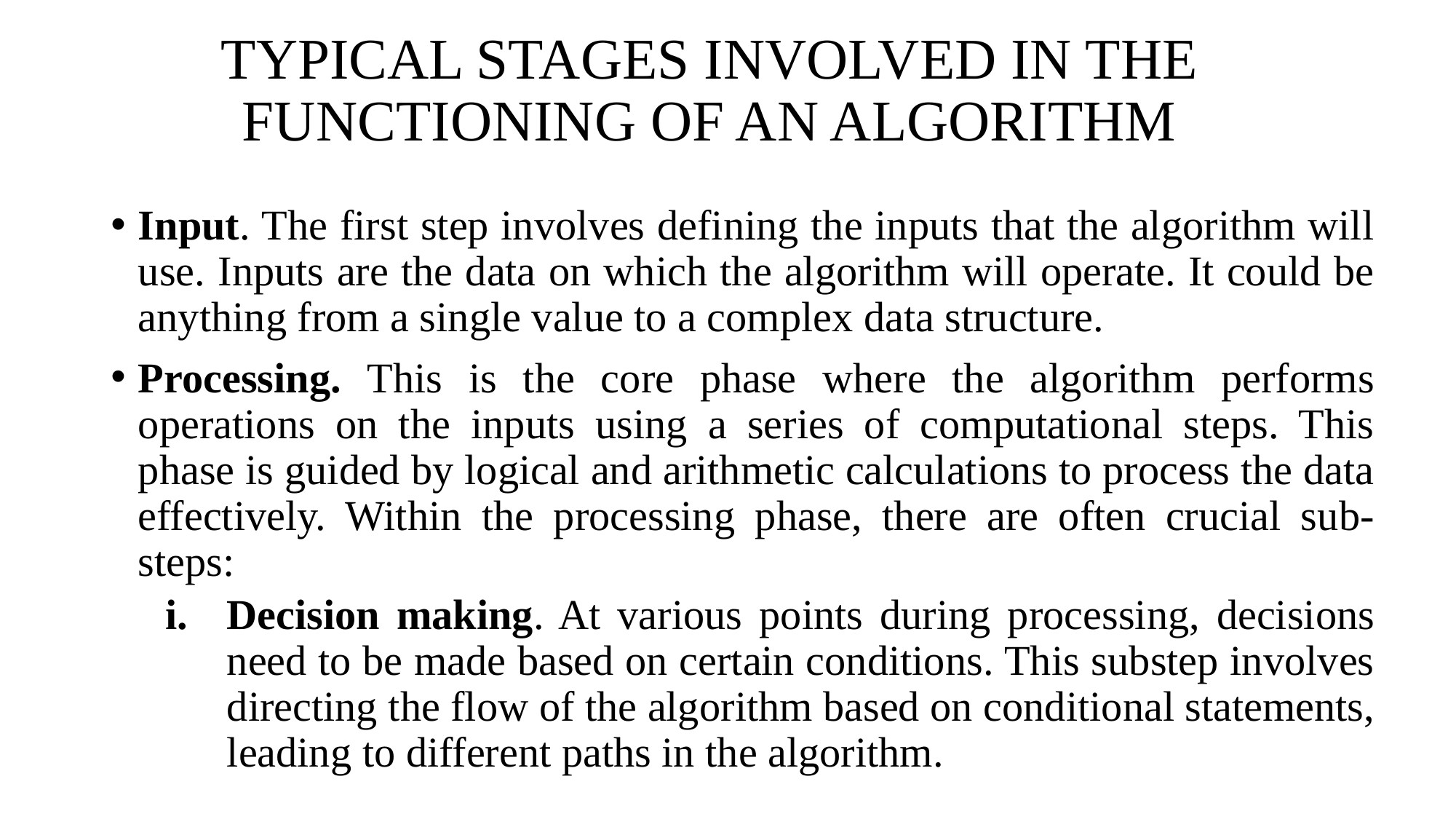

# TYPICAL STAGES INVOLVED IN THE FUNCTIONING OF AN ALGORITHM
Input. The first step involves defining the inputs that the algorithm will use. Inputs are the data on which the algorithm will operate. It could be anything from a single value to a complex data structure.
Processing. This is the core phase where the algorithm performs operations on the inputs using a series of computational steps. This phase is guided by logical and arithmetic calculations to process the data effectively. Within the processing phase, there are often crucial sub-steps:
Decision making. At various points during processing, decisions need to be made based on certain conditions. This substep involves directing the flow of the algorithm based on conditional statements, leading to different paths in the algorithm.